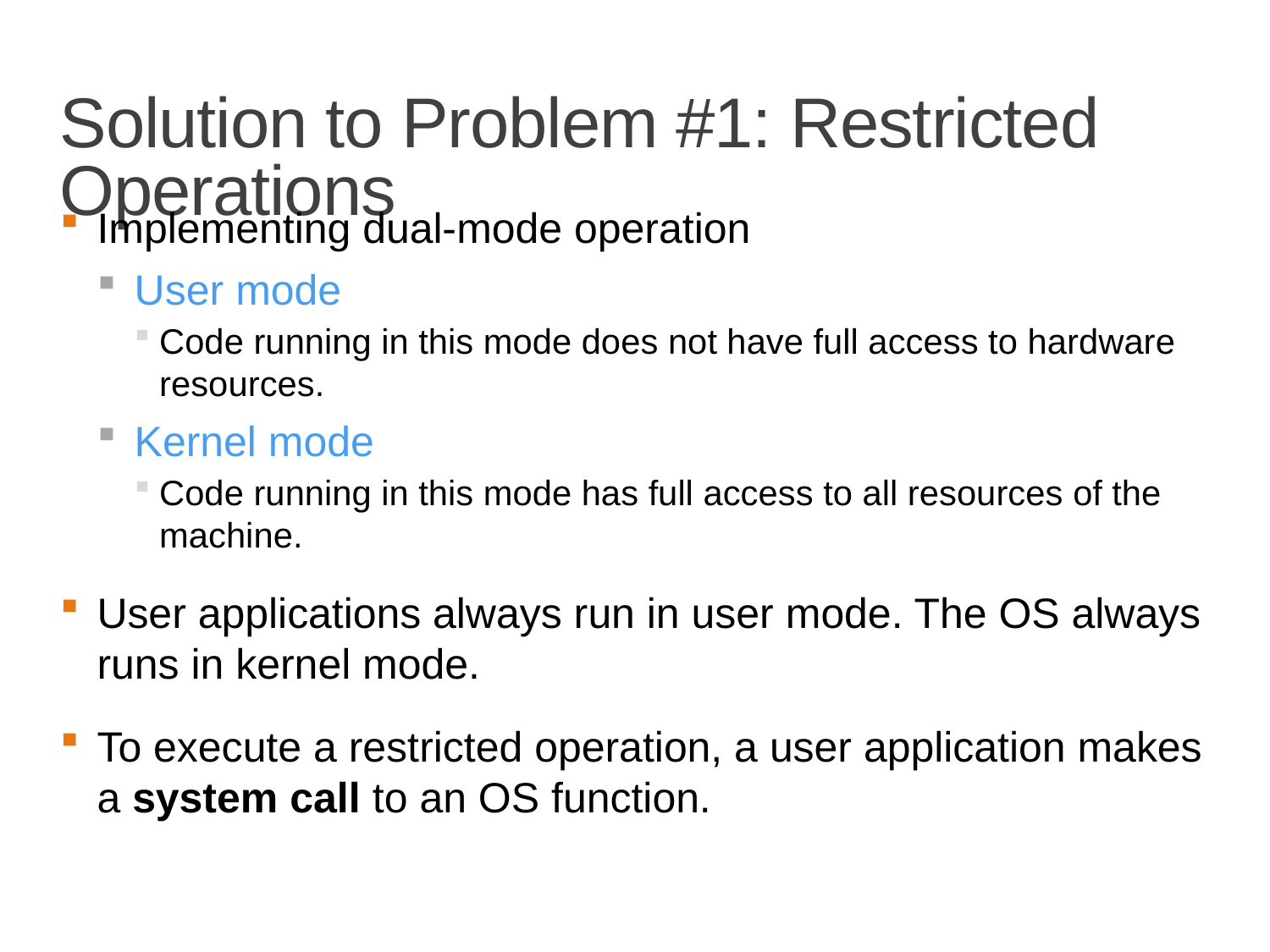

# Solution to Problem #1: Restricted Operations
Implementing dual-mode operation
User mode
Code running in this mode does not have full access to hardware resources.
Kernel mode
Code running in this mode has full access to all resources of the machine.
User applications always run in user mode. The OS always runs in kernel mode.
To execute a restricted operation, a user application makes a system call to an OS function.